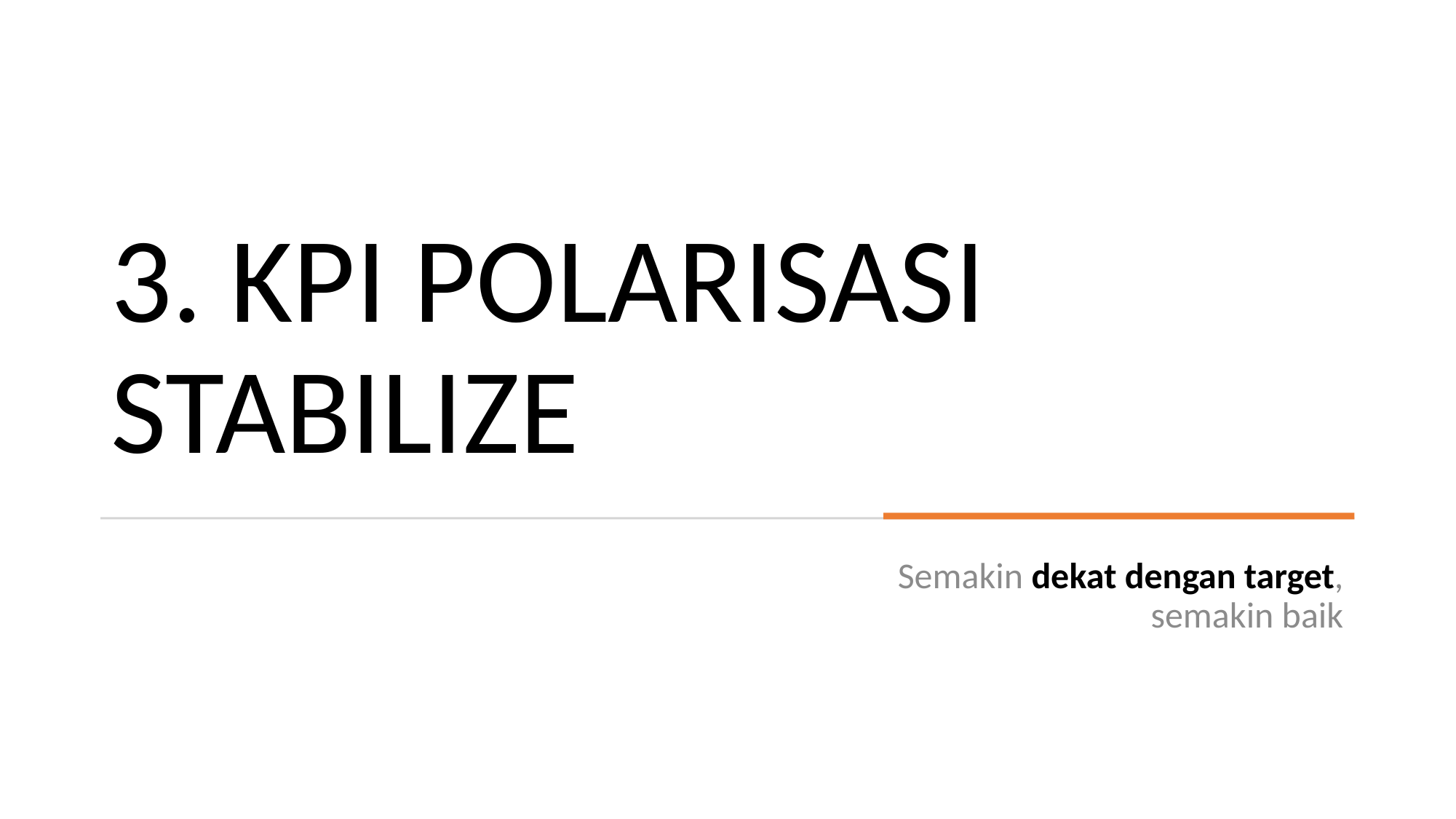

# 3. KPI POLARISASI STABILIZE

Semakin dekat dengan target, semakin baik